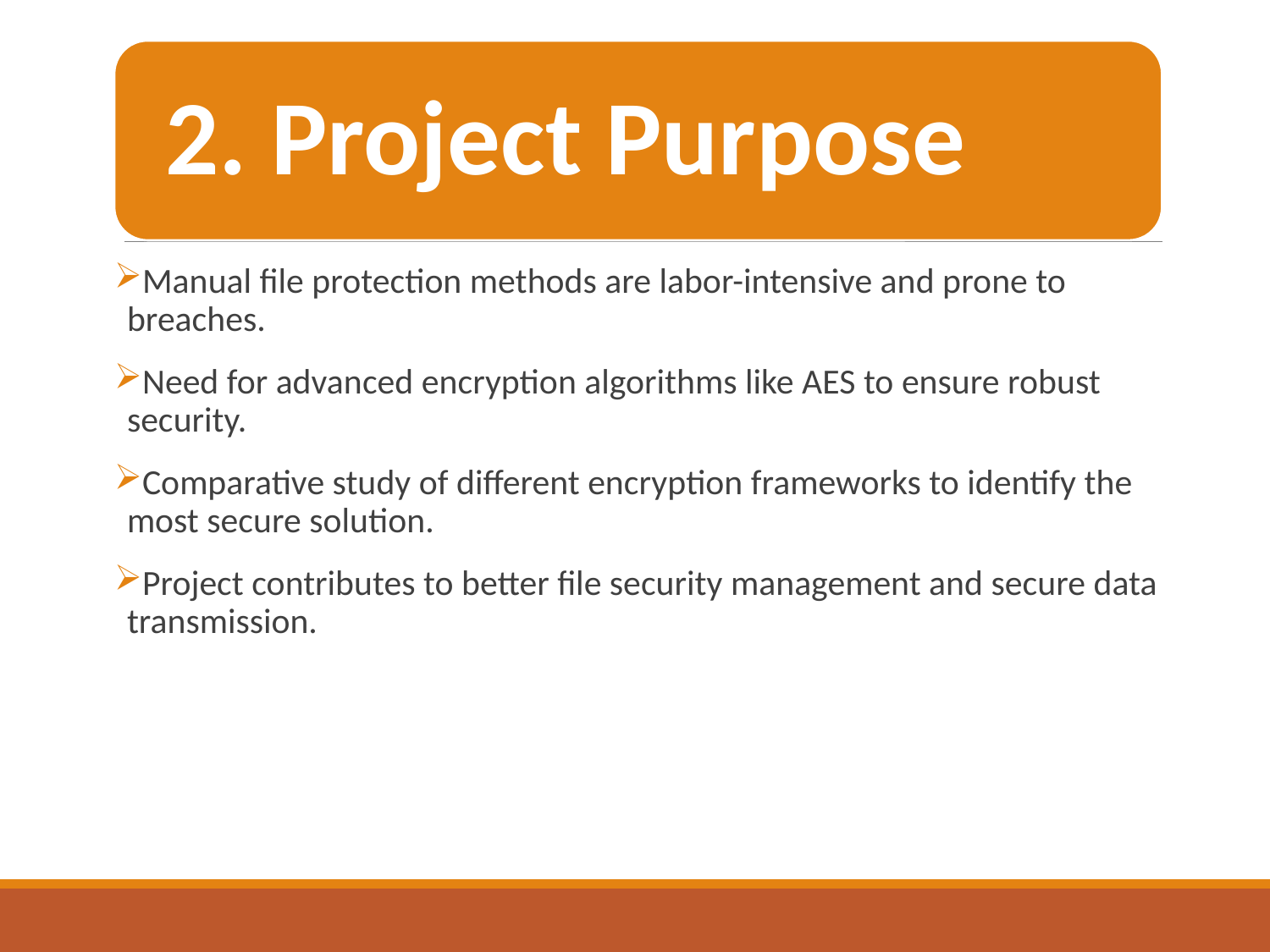

2. Project Purpose
Manual file protection methods are labor-intensive and prone to breaches.
Need for advanced encryption algorithms like AES to ensure robust security.
Comparative study of different encryption frameworks to identify the most secure solution.
Project contributes to better file security management and secure data transmission.